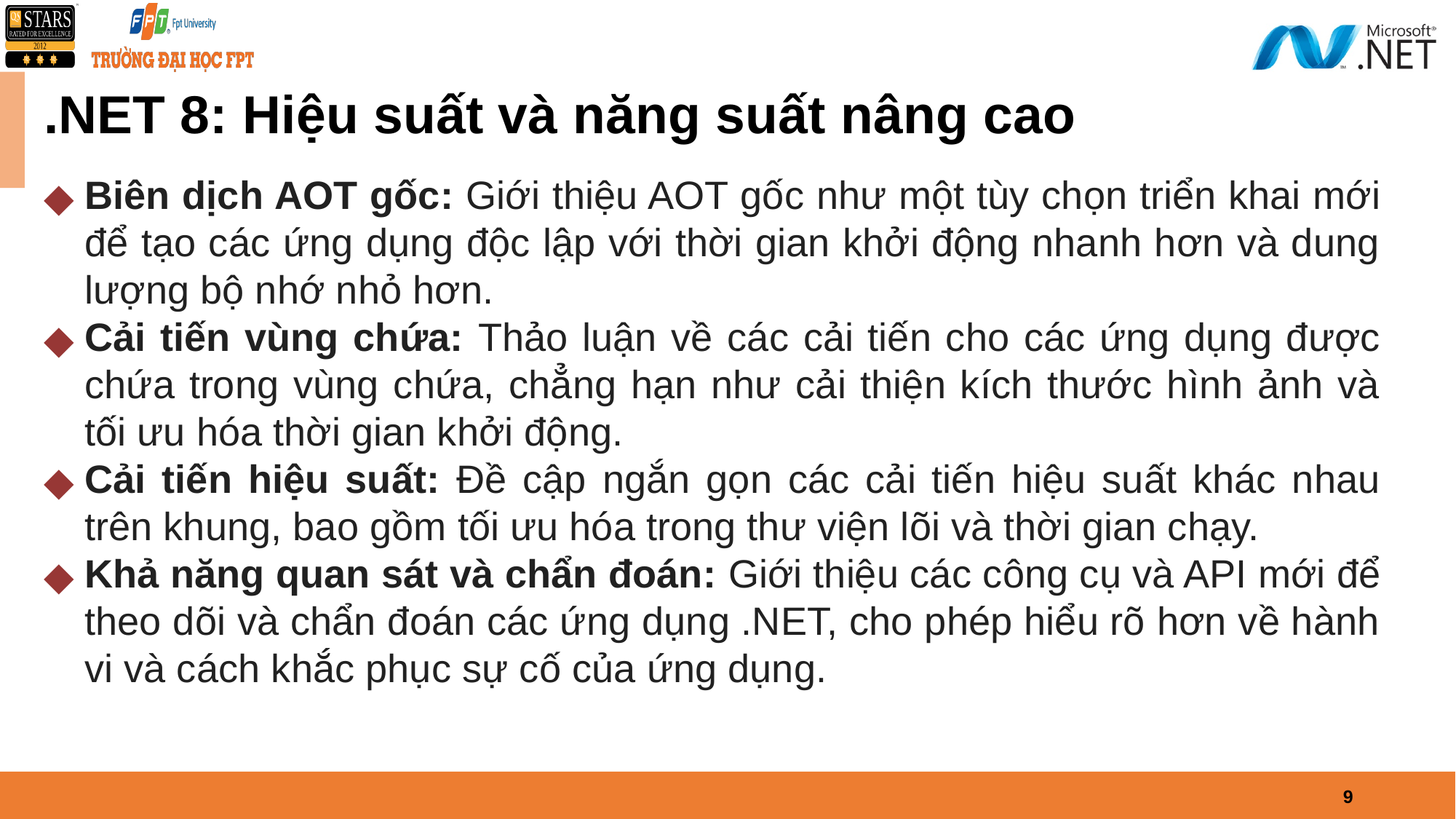

# .NET 8: Hiệu suất và năng suất nâng cao
Biên dịch AOT gốc: Giới thiệu AOT gốc như một tùy chọn triển khai mới để tạo các ứng dụng độc lập với thời gian khởi động nhanh hơn và dung lượng bộ nhớ nhỏ hơn.
Cải tiến vùng chứa: Thảo luận về các cải tiến cho các ứng dụng được chứa trong vùng chứa, chẳng hạn như cải thiện kích thước hình ảnh và tối ưu hóa thời gian khởi động.
Cải tiến hiệu suất: Đề cập ngắn gọn các cải tiến hiệu suất khác nhau trên khung, bao gồm tối ưu hóa trong thư viện lõi và thời gian chạy.
Khả năng quan sát và chẩn đoán: Giới thiệu các công cụ và API mới để theo dõi và chẩn đoán các ứng dụng .NET, cho phép hiểu rõ hơn về hành vi và cách khắc phục sự cố của ứng dụng.

9